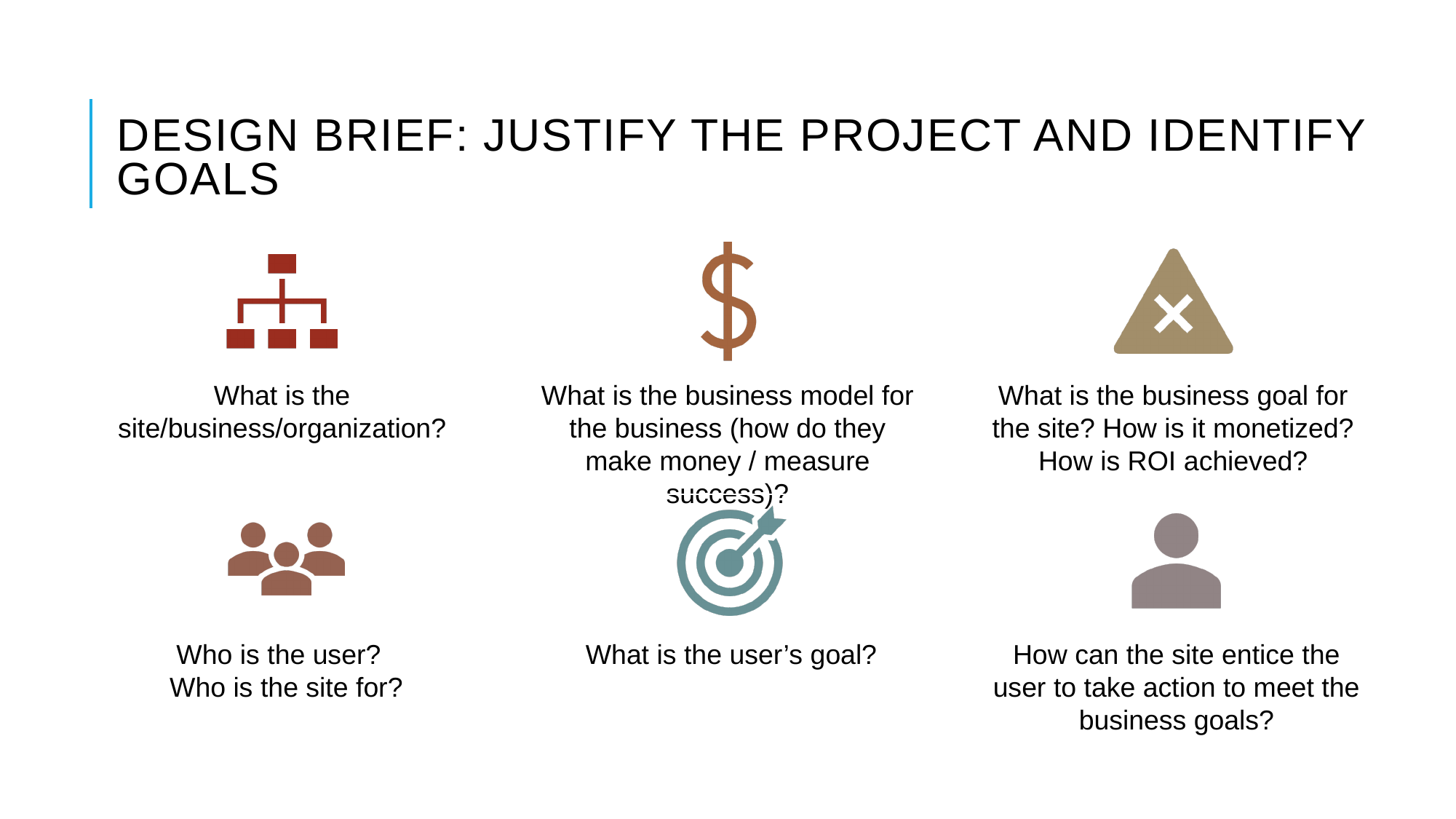

What is the site/business/organization?
What is the business model for the business (how do they make money / measure success)?
What is the business goal for the site? How is it monetized? How is ROI achieved?
# Design Brief: Justify the project and Identify Goals
Who is the user?
Who is the site for?
What is the user’s goal?
How can the site entice the user to take action to meet the business goals?